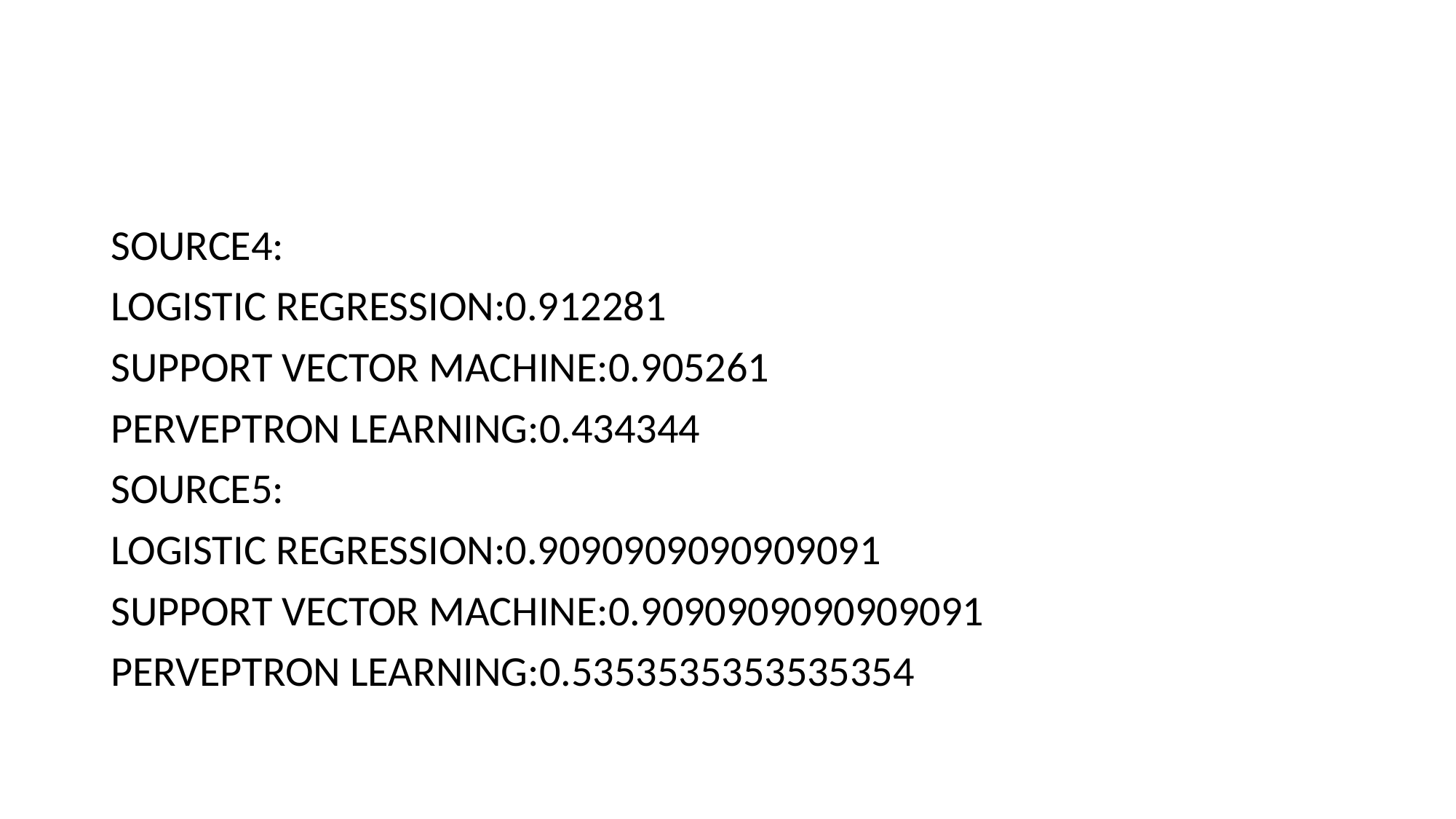

#
SOURCE4:
LOGISTIC REGRESSION:0.912281
SUPPORT VECTOR MACHINE:0.905261
PERVEPTRON LEARNING:0.434344
SOURCE5:
LOGISTIC REGRESSION:0.9090909090909091
SUPPORT VECTOR MACHINE:0.9090909090909091
PERVEPTRON LEARNING:0.5353535353535354